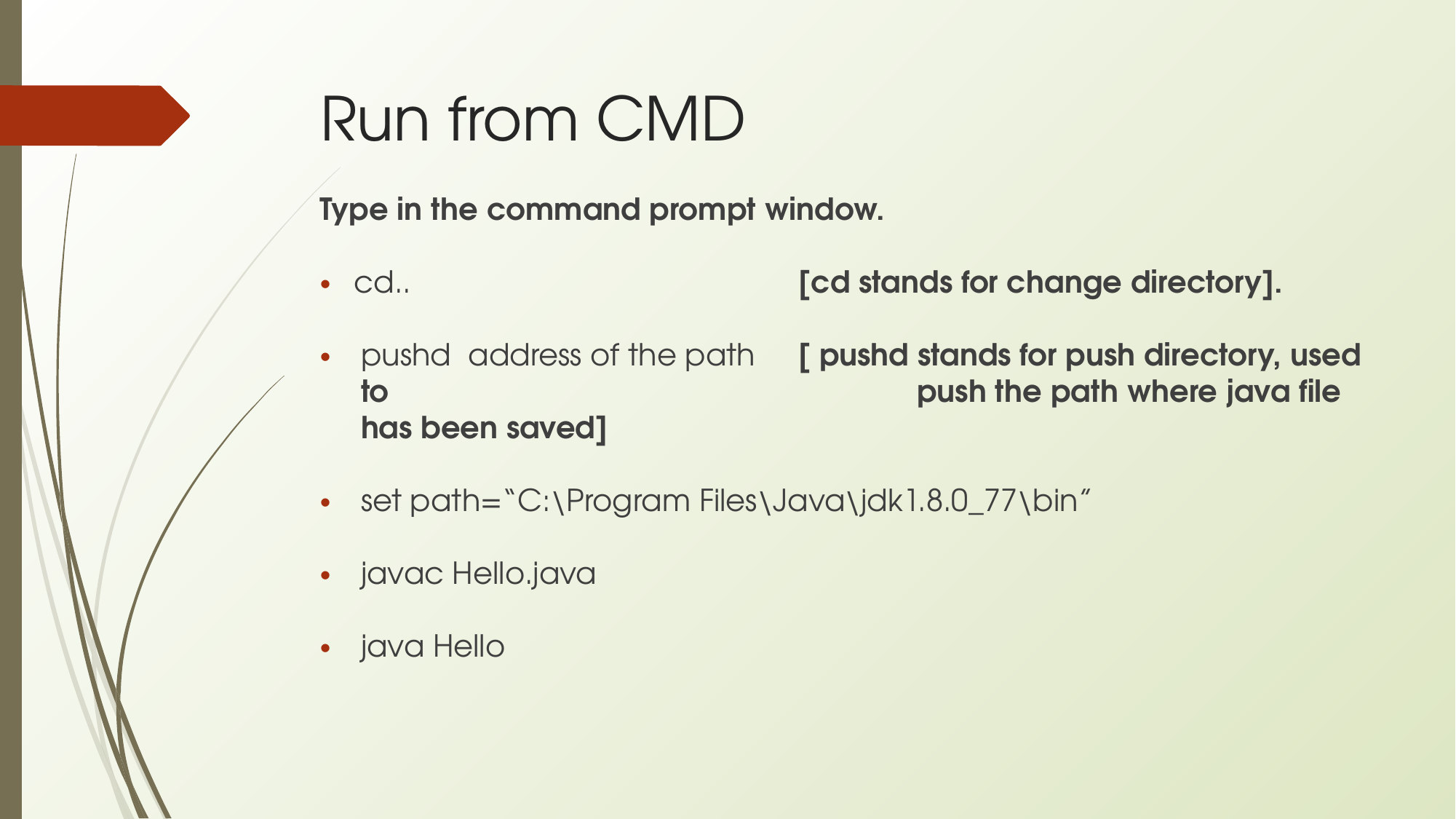

# Run from CMD
Type in the command prompt window.

cd.. 			              [cd stands for change directory].

pushd  address of the path     [ pushd stands for push directory, used to 				              push the path where java file has been saved]

set path=“C:\Program Files\Java\jdk1.8.0_77\bin”

javac Hello.java

java Hello